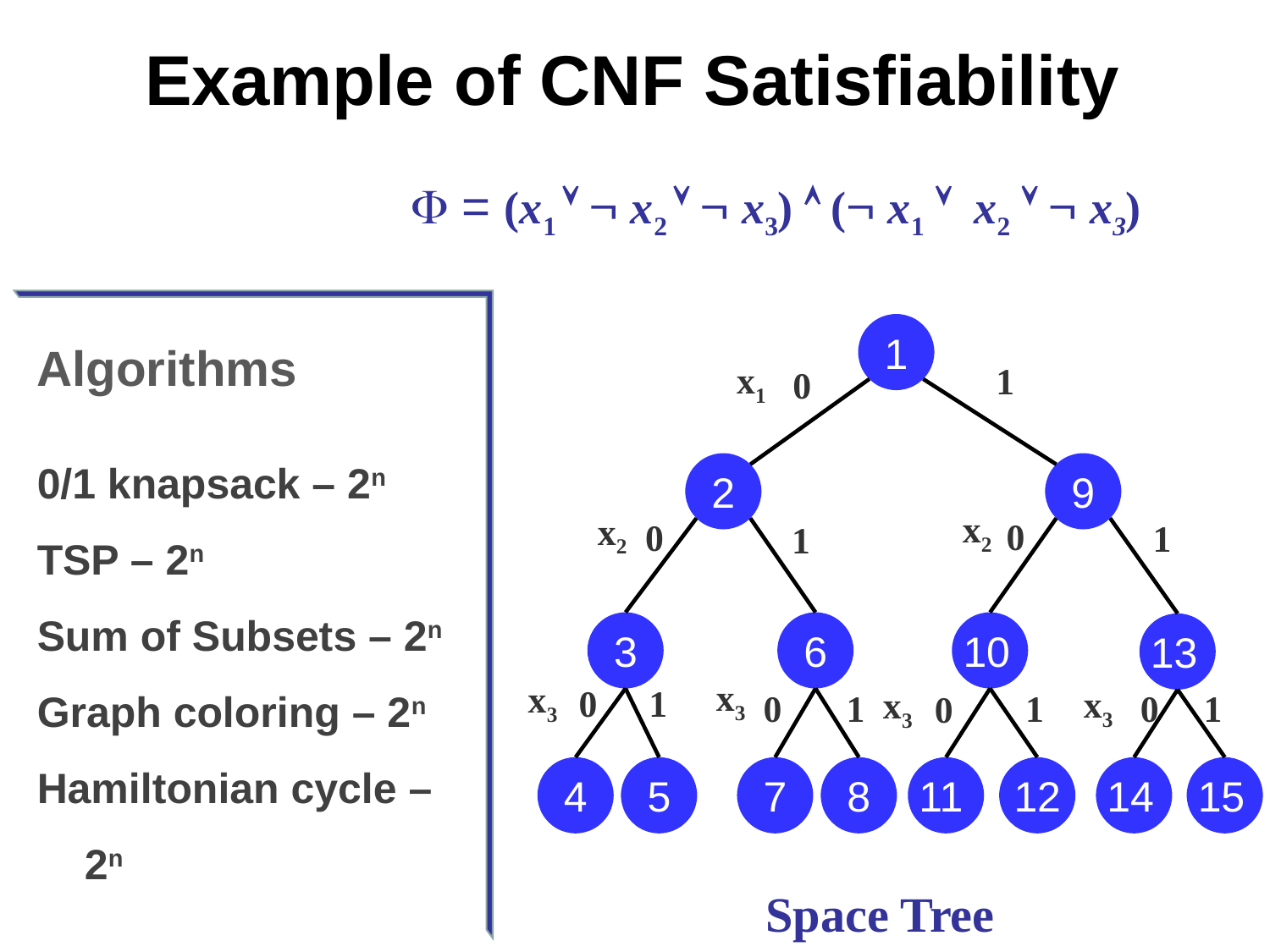

# Example of CNF Satisfiability
Φ = (x1 ∨ ¬ x2 ∨ ¬ x3) ∧ (¬ x1 ∨  x2 ∨ ¬ x3)

Algorithms

0/1 knapsack – 2n
TSP – 2n
Sum of Subsets – 2n
Graph coloring – 2n
Hamiltonian cycle – 2n
1
x1
1
0
2
9
x2
x2
0
0
1
1
3
6
10
13
x3
x3
0
1
x3
x3
0
1
0
1
1
0
4
5
7
8
11
12
14
15
Space Tree